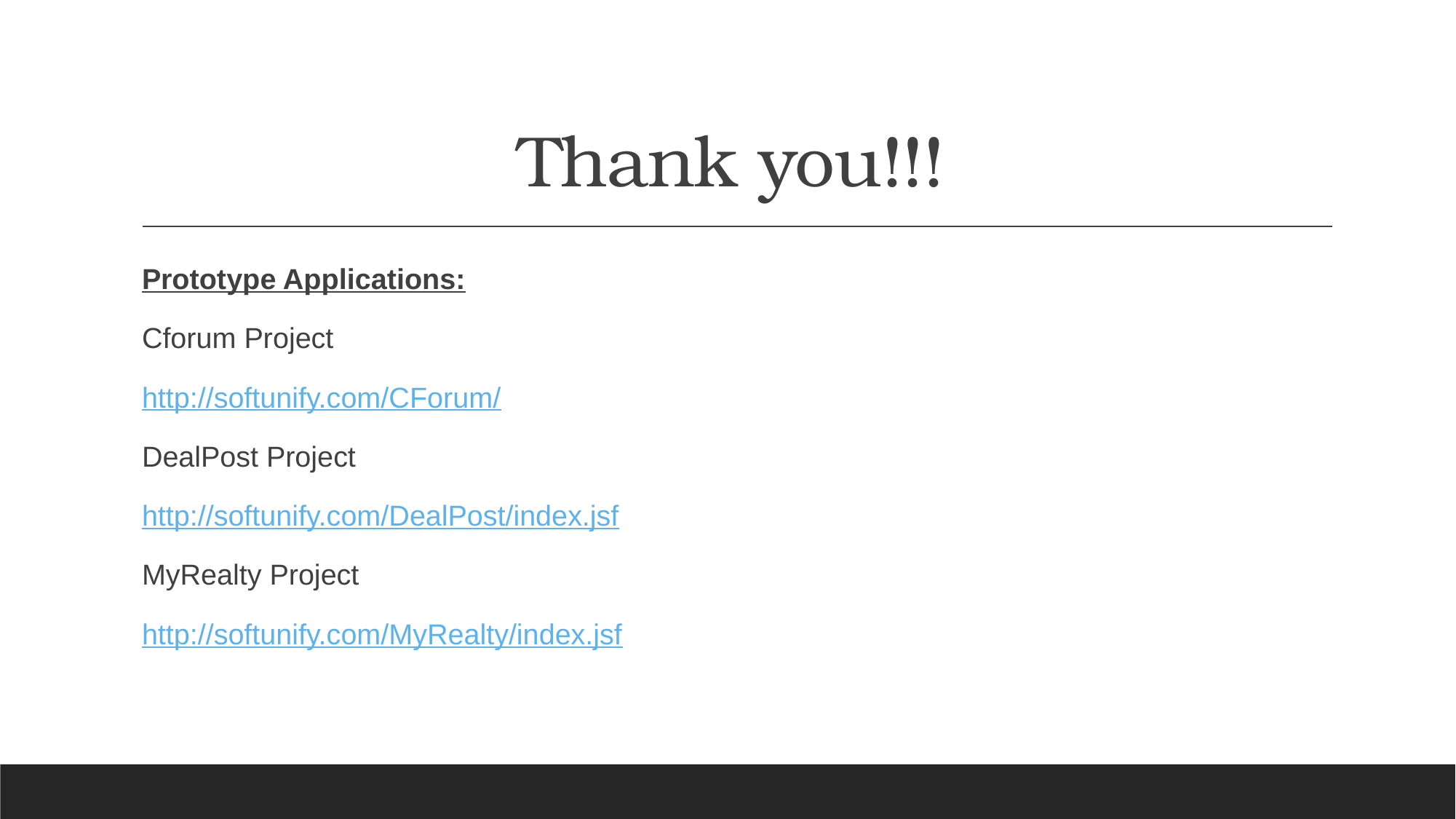

# Thank you!!!
Prototype Applications:
Cforum Project
http://softunify.com/CForum/
DealPost Project
http://softunify.com/DealPost/index.jsf
MyRealty Project
http://softunify.com/MyRealty/index.jsf